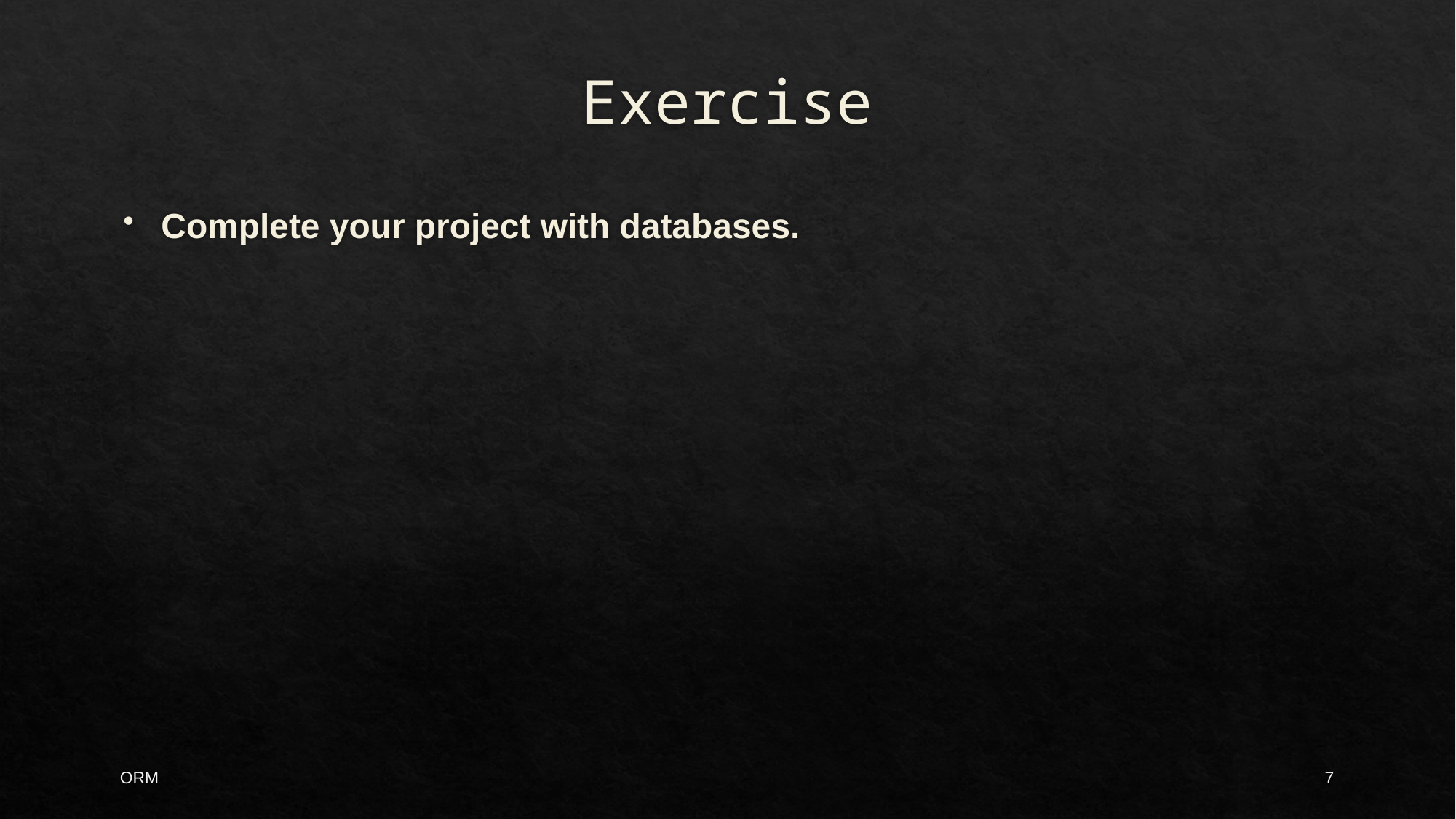

# Exercise
Complete your project with databases.
ORM
7